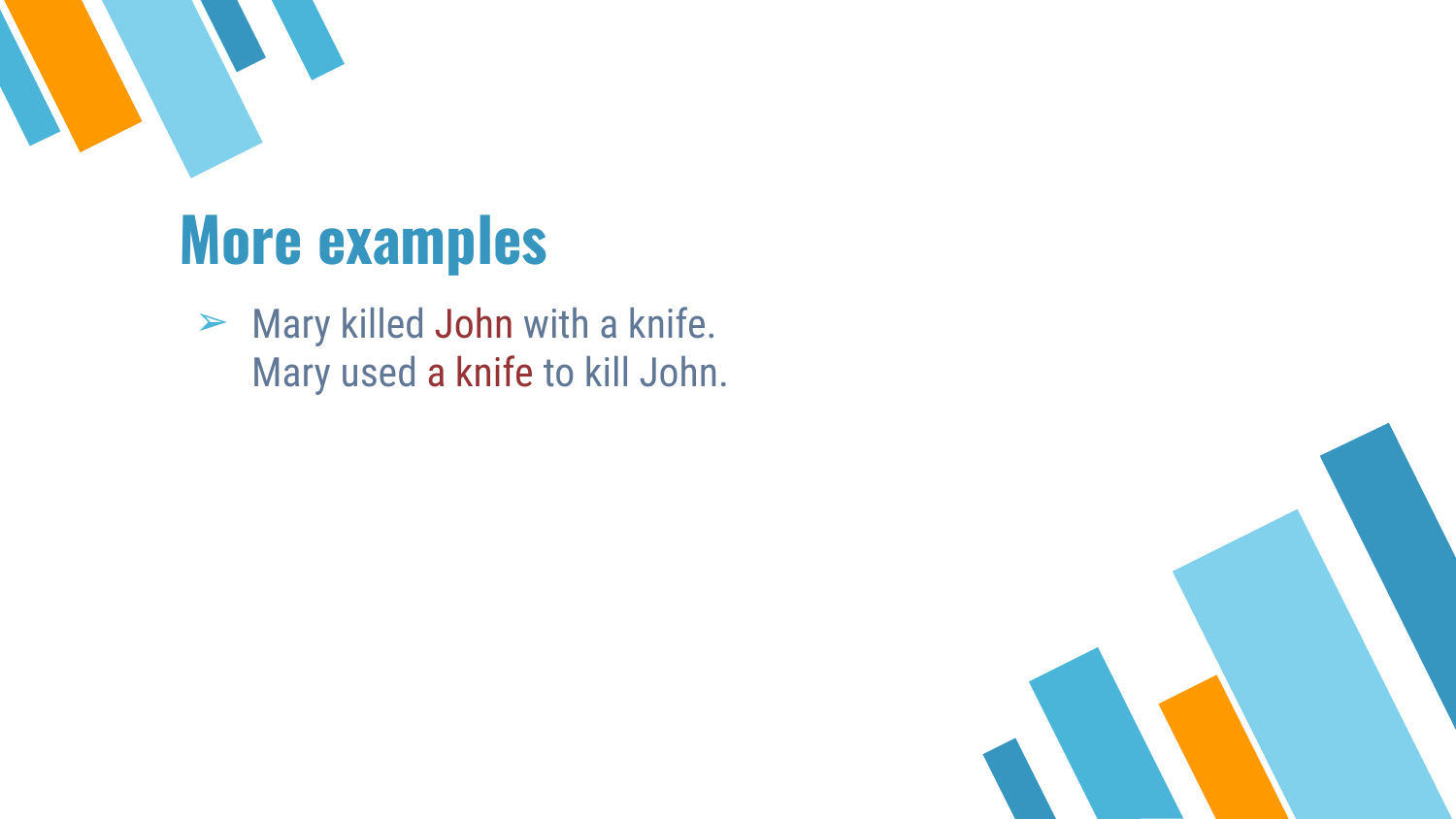

# More examples
Mary killed John with a knife.
Mary used a knife to kill John.